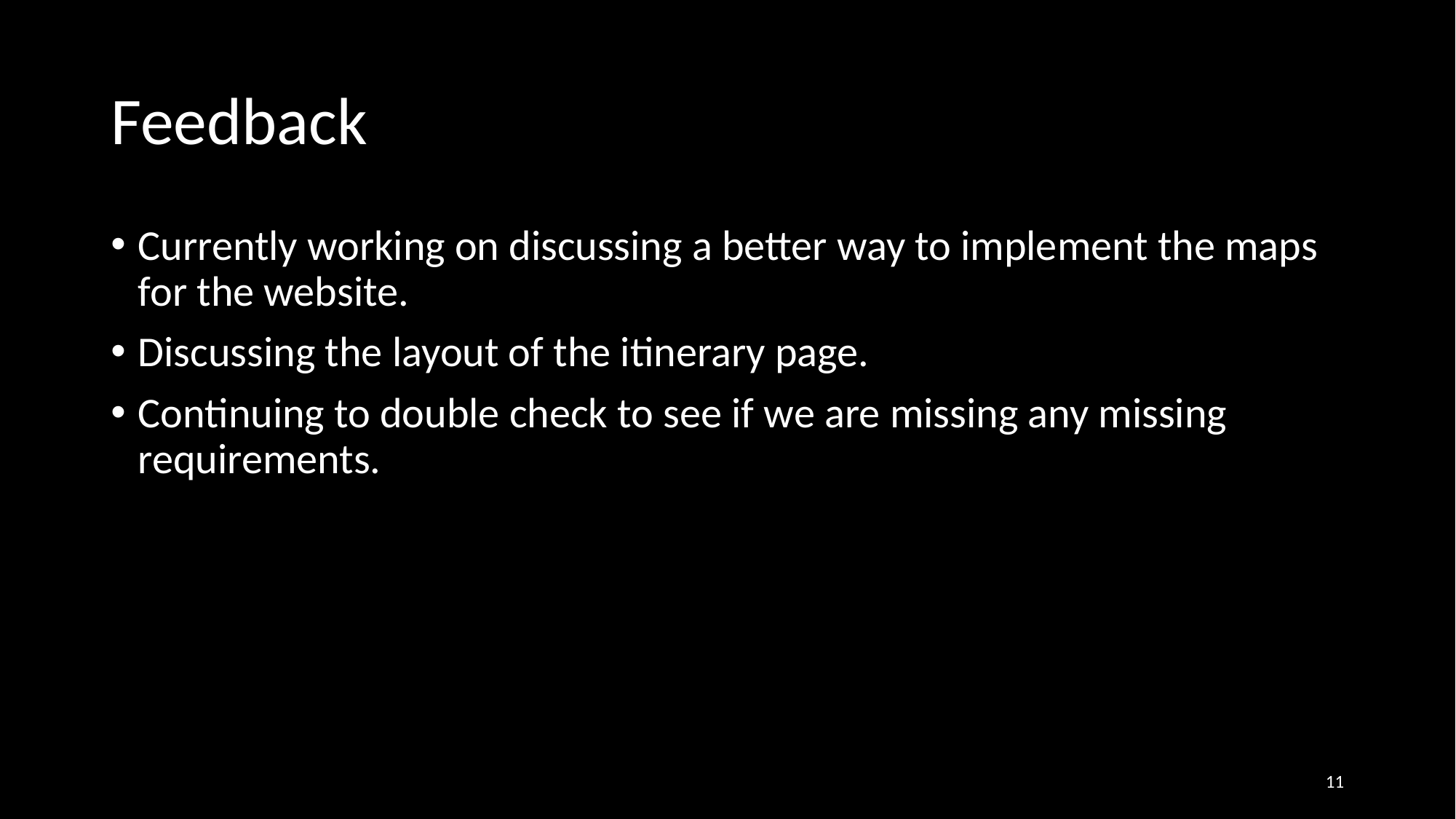

# Feedback
Currently working on discussing a better way to implement the maps for the website.
Discussing the layout of the itinerary page.
Continuing to double check to see if we are missing any missing requirements.
11